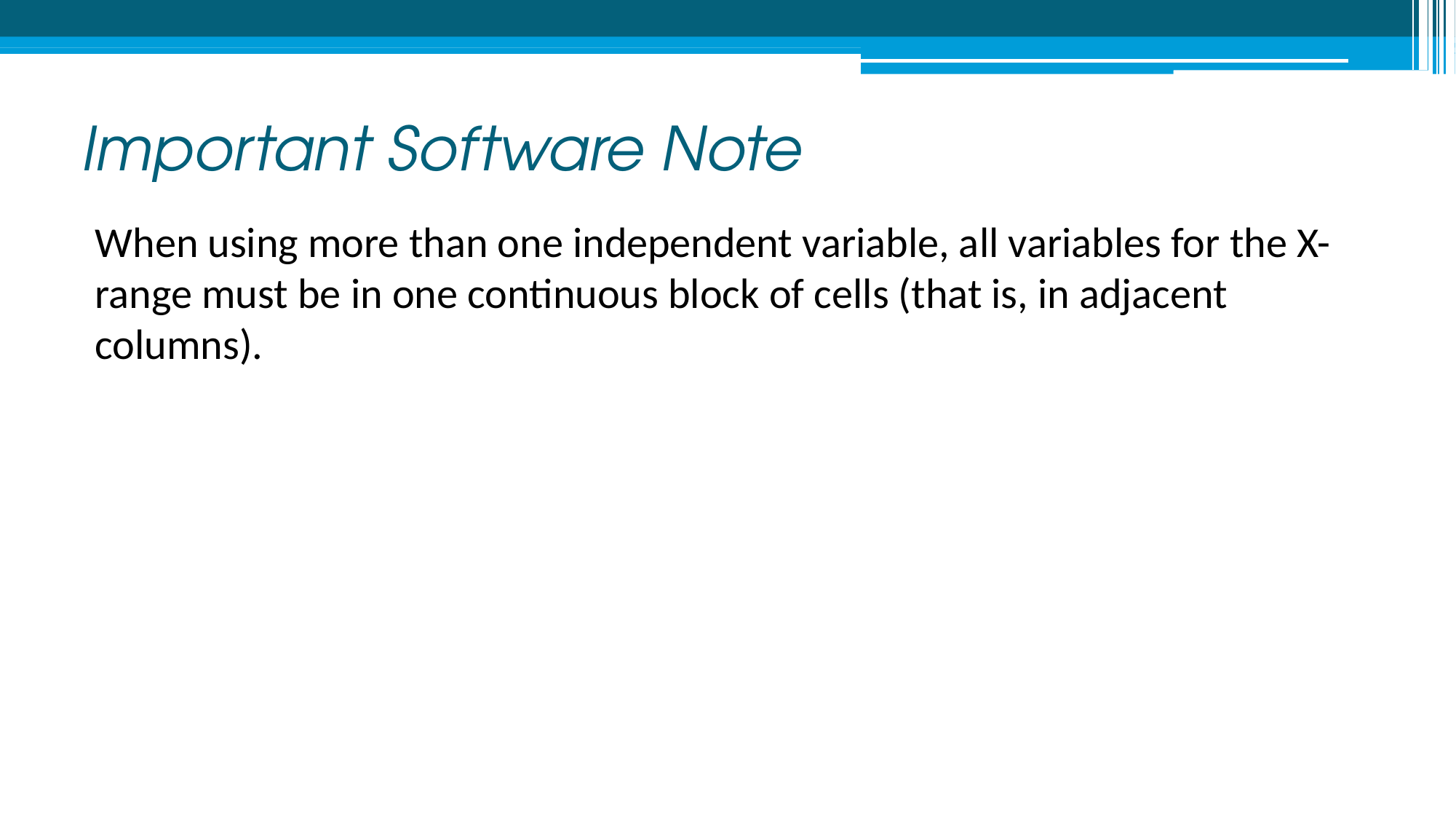

# Important Software Note
When using more than one independent variable, all variables for the X-range must be in one continuous block of cells (that is, in adjacent columns).